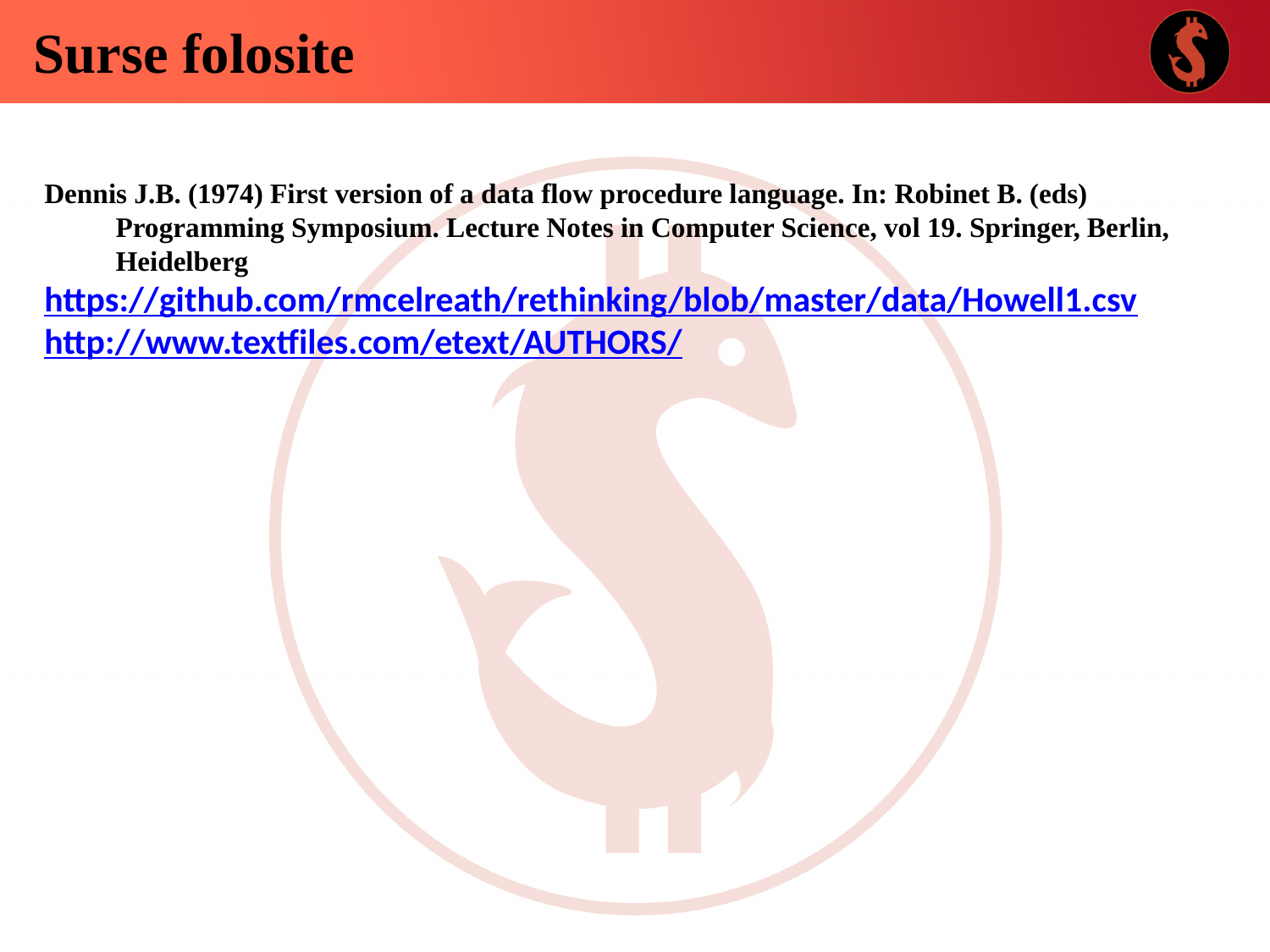

Surse folosite
Dennis J.B. (1974) First version of a data flow procedure language. In: Robinet B. (eds) Programming Symposium. Lecture Notes in Computer Science, vol 19. Springer, Berlin, Heidelberg
https://github.com/rmcelreath/rethinking/blob/master/data/Howell1.csv
http://www.textfiles.com/etext/AUTHORS/